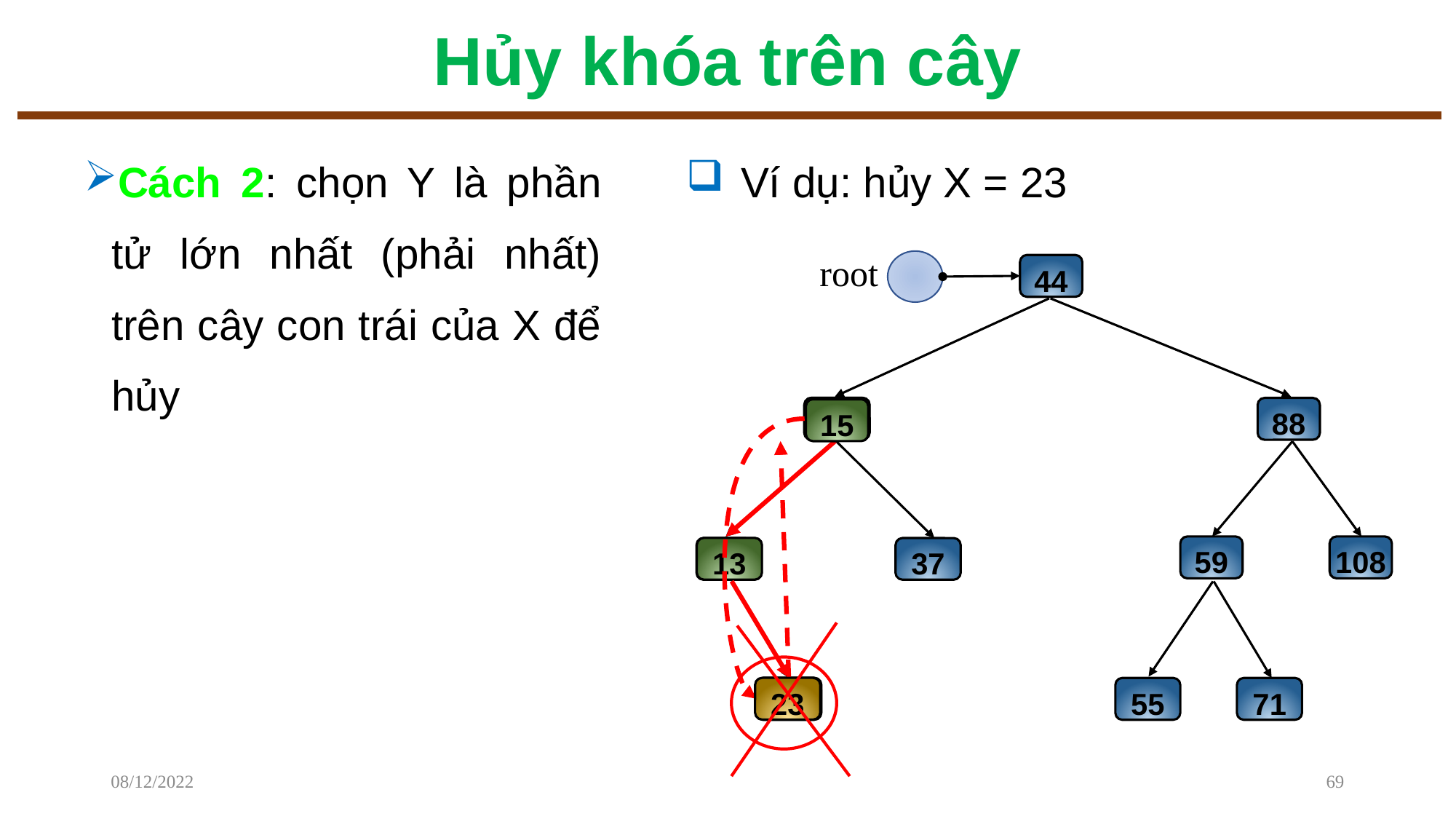

# Hủy khóa trên cây
Cách 2: chọn Y là phần tử lớn nhất (phải nhất) trên cây con trái của X để hủy
Ví dụ: hủy X = 23
root

44

23
23
88
15

59
108
13
13
37

15
23
15
55
71
08/12/2022
69